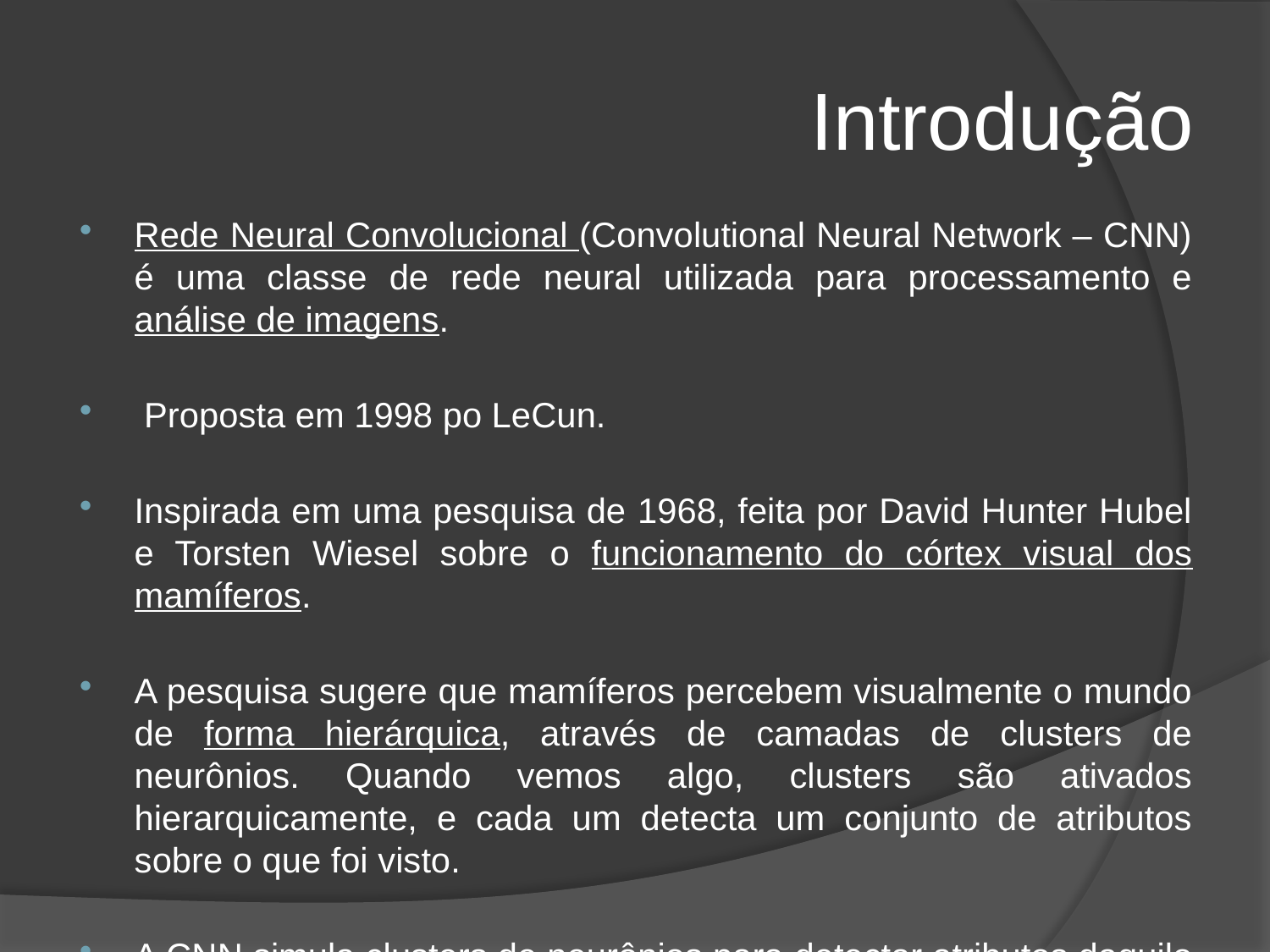

# Introdução
Rede Neural Convolucional (Convolutional Neural Network – CNN) é uma classe de rede neural utilizada para processamento e análise de imagens.

 Proposta em 1998 po LeCun.

Inspirada em uma pesquisa de 1968, feita por David Hunter Hubel e Torsten Wiesel sobre o funcionamento do córtex visual dos mamíferos.

A pesquisa sugere que mamíferos percebem visualmente o mundo de forma hierárquica, através de camadas de clusters de neurônios. Quando vemos algo, clusters são ativados hierarquicamente, e cada um detecta um conjunto de atributos sobre o que foi visto.

A CNN simula clusters de neurônios para detectar atributos daquilo que foi visto, organizados hierarquicamente e de forma abstrata o suficiente para generalizar independentemente de tamanho, posição rotação, etc.